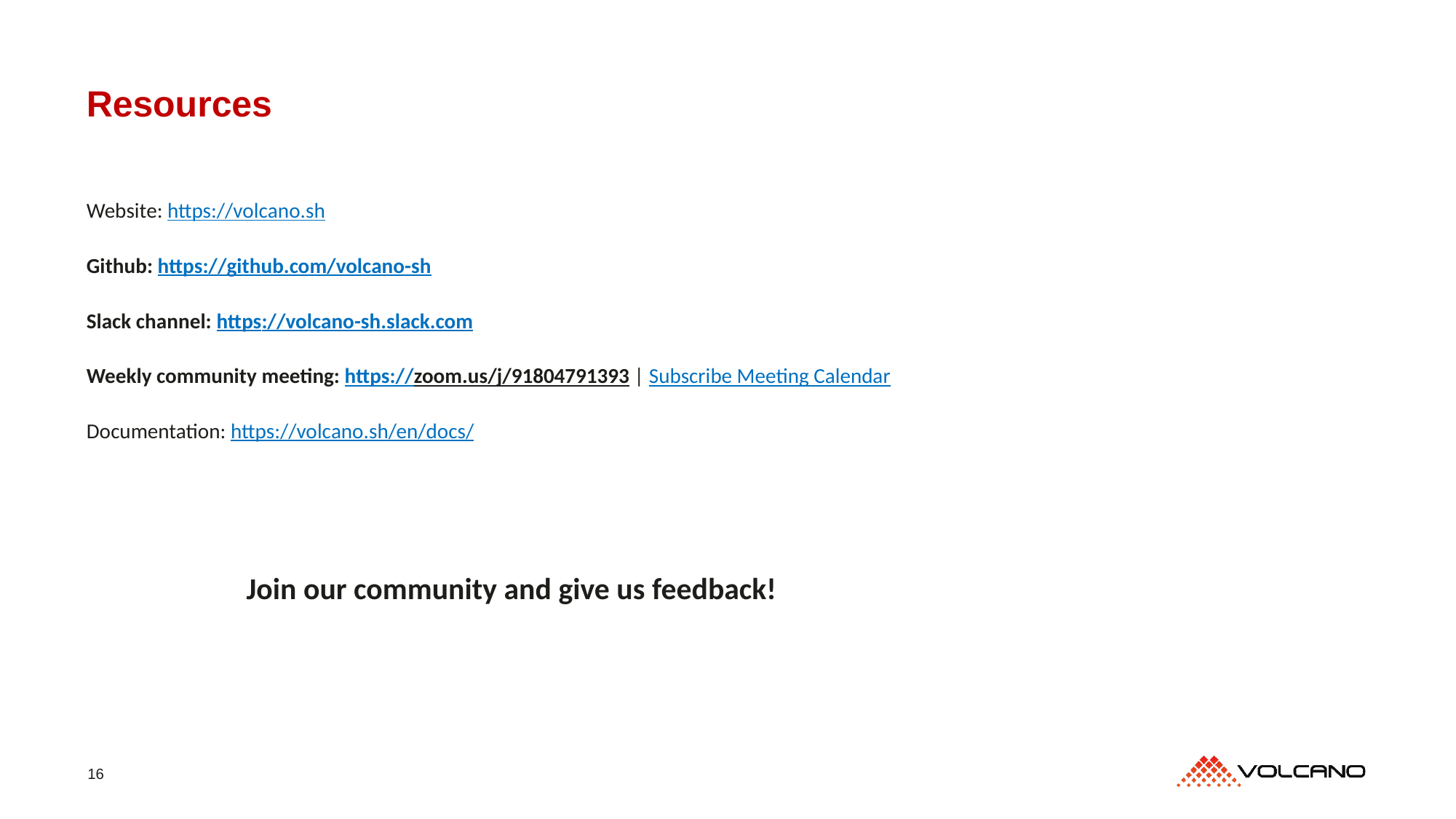

Resources
Website: https://volcano.sh
Github: https://github.com/volcano-sh
Slack channel: https://volcano-sh.slack.com
Weekly community meeting: https://zoom.us/j/91804791393 | Subscribe Meeting Calendar
Documentation: https://volcano.sh/en/docs/
Join our community and give us feedback!